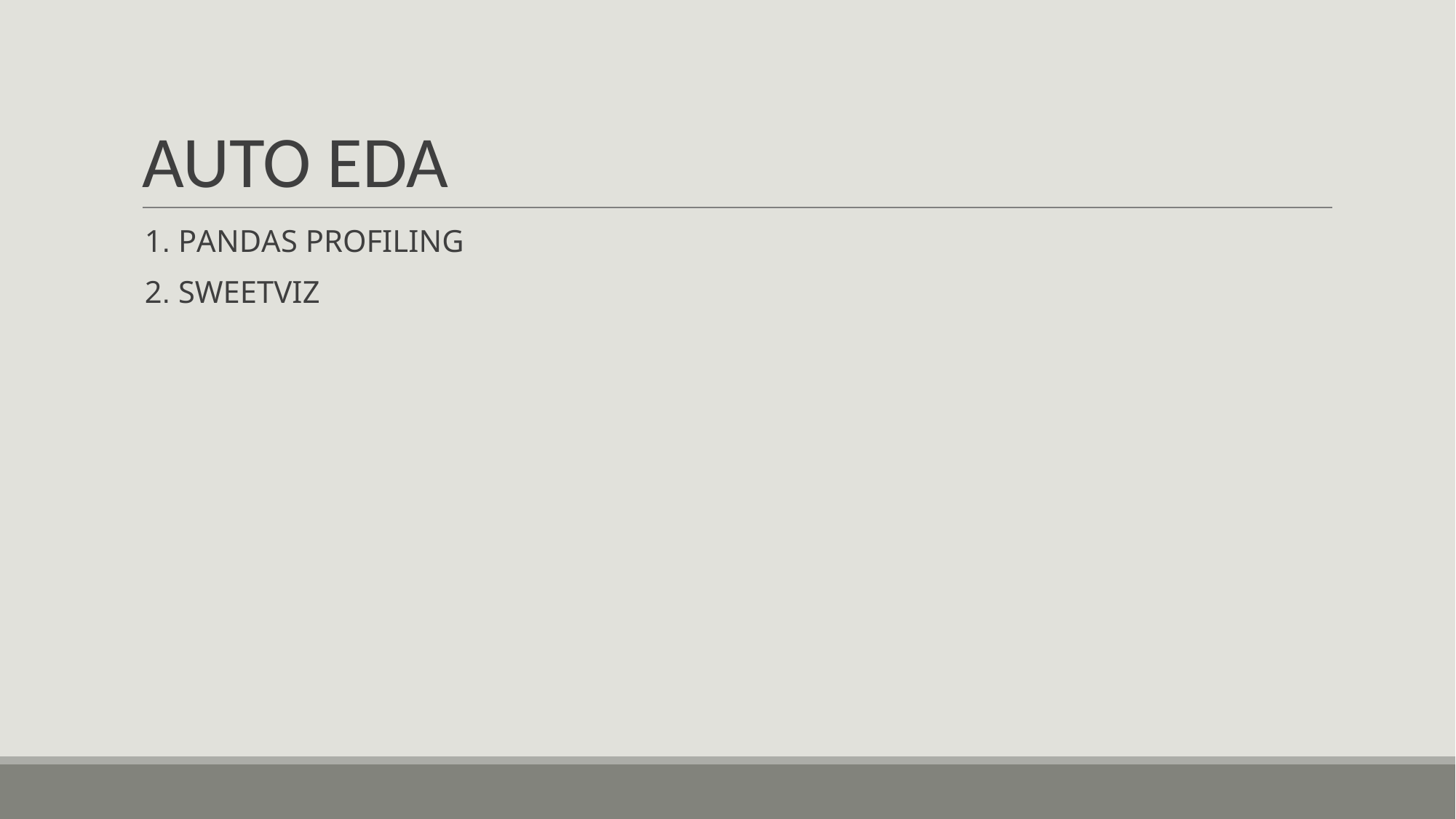

# AUTO EDA
1. PANDAS PROFILING
2. SWEETVIZ